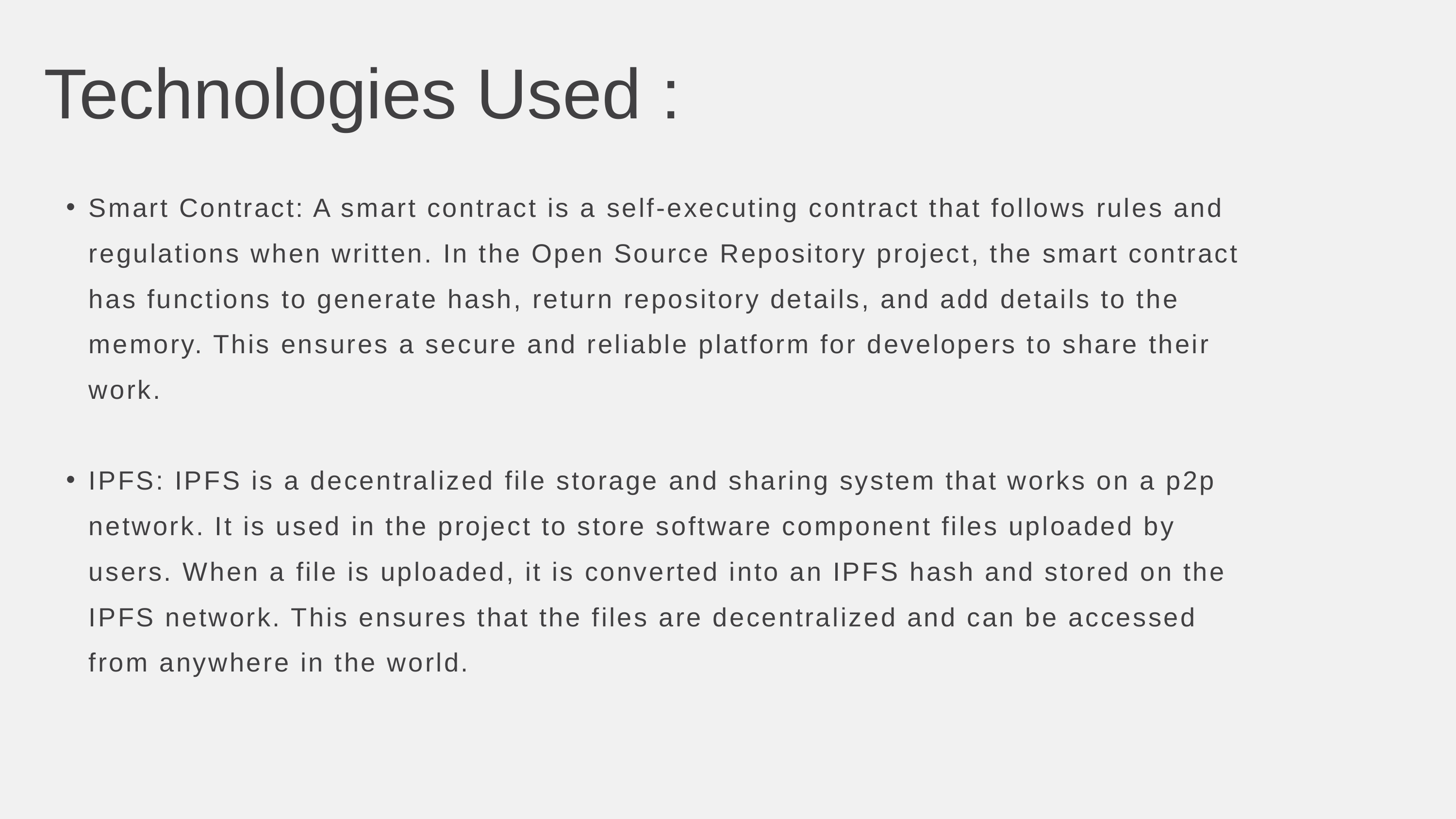

Technologies Used :
Smart Contract: A smart contract is a self-executing contract that follows rules and regulations when written. In the Open Source Repository project, the smart contract has functions to generate hash, return repository details, and add details to the memory. This ensures a secure and reliable platform for developers to share their work.

IPFS: IPFS is a decentralized file storage and sharing system that works on a p2p network. It is used in the project to store software component files uploaded by users. When a file is uploaded, it is converted into an IPFS hash and stored on the IPFS network. This ensures that the files are decentralized and can be accessed from anywhere in the world.